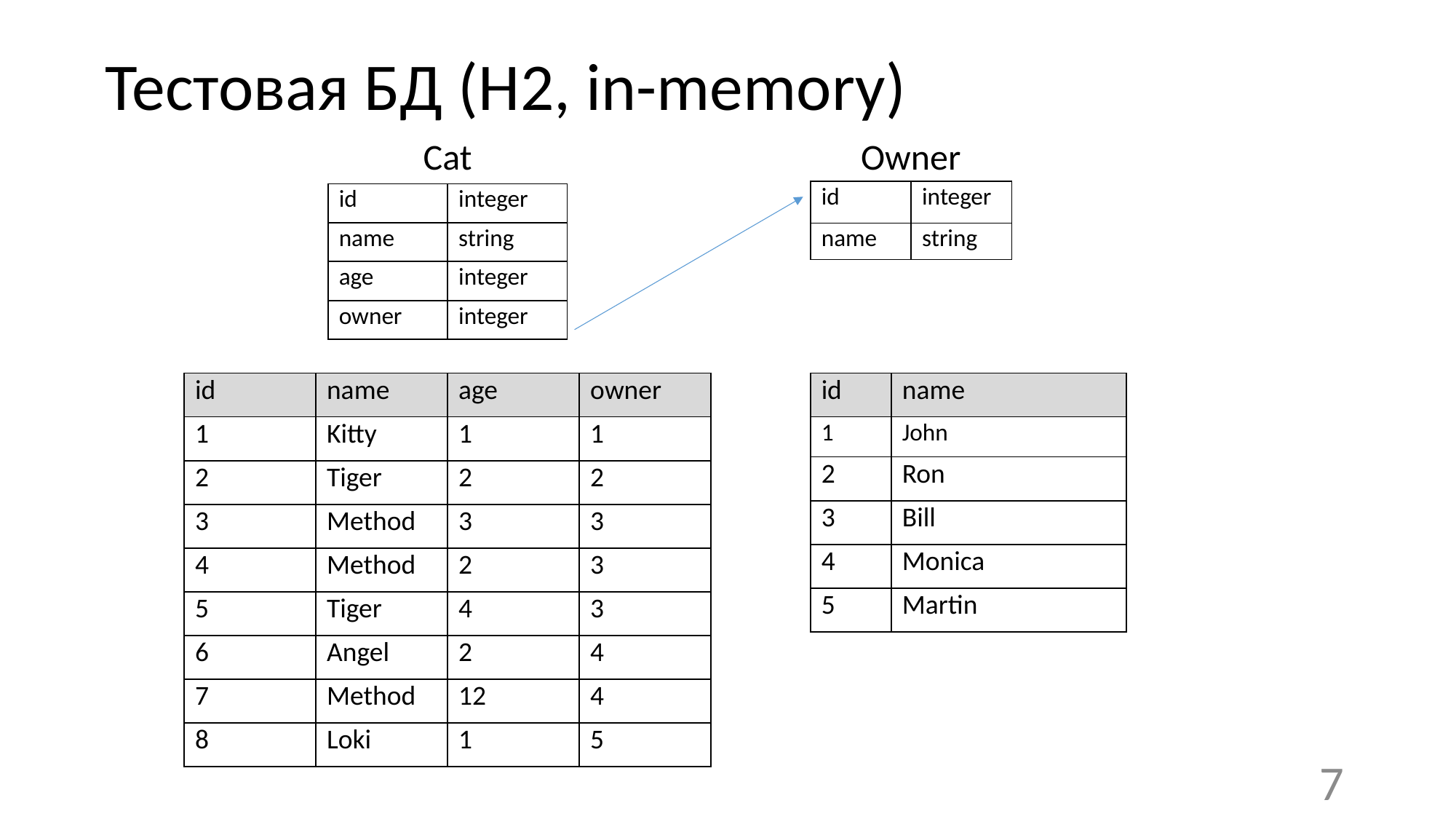

# Тестовая БД (H2, in-memory)
Cat
Owner
| id | integer |
| --- | --- |
| name | string |
| id | integer |
| --- | --- |
| name | string |
| age | integer |
| owner | integer |
| id | name | age | owner |
| --- | --- | --- | --- |
| 1 | Kitty | 1 | 1 |
| 2 | Tiger | 2 | 2 |
| 3 | Method | 3 | 3 |
| 4 | Method | 2 | 3 |
| 5 | Tiger | 4 | 3 |
| 6 | Angel | 2 | 4 |
| 7 | Method | 12 | 4 |
| 8 | Loki | 1 | 5 |
| id | name |
| --- | --- |
| 1 | John |
| 2 | Ron |
| 3 | Bill |
| 4 | Monica |
| 5 | Martin |
7